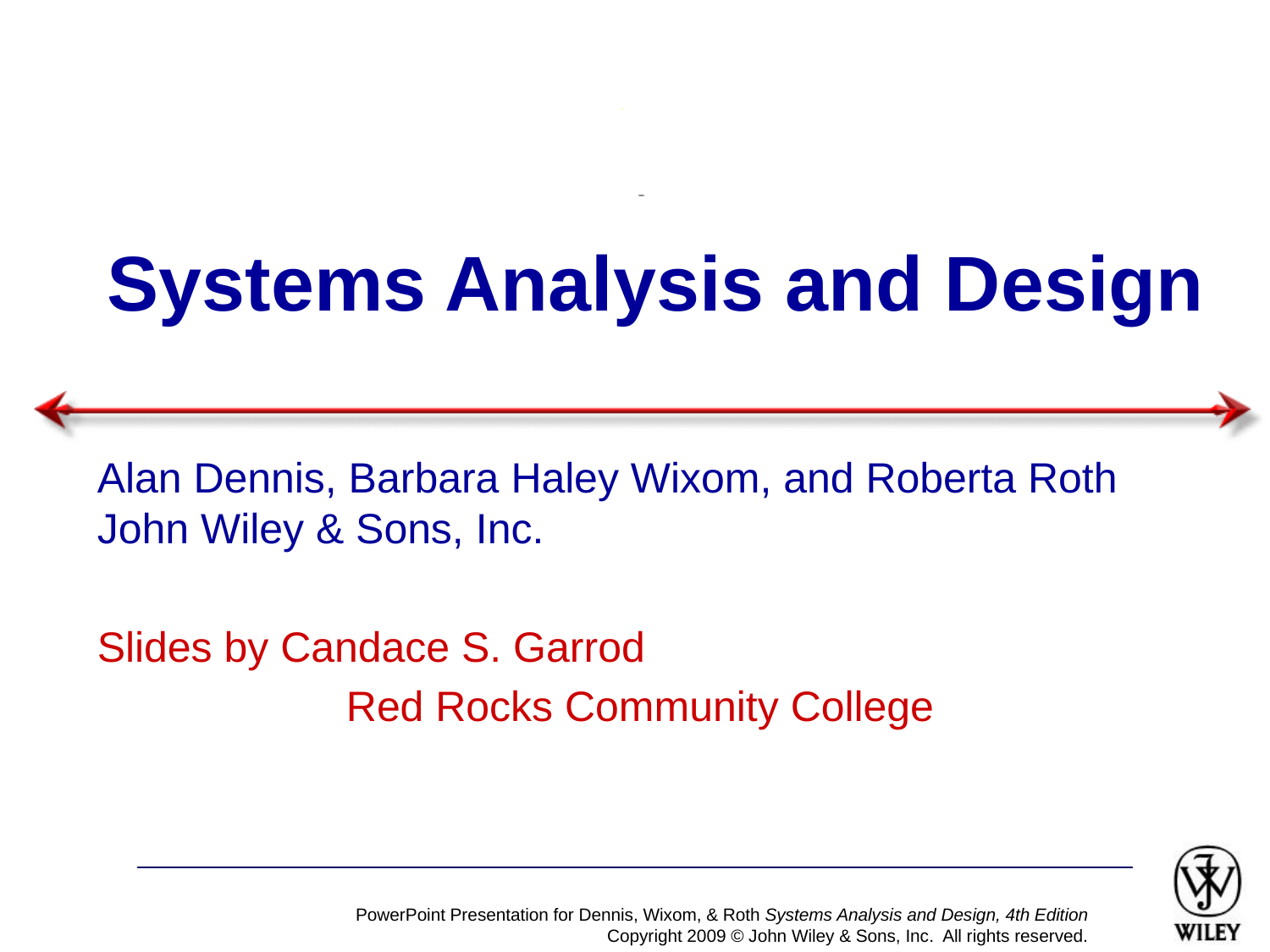

# Systems Analysis and Design

Alan Dennis, Barbara Haley Wixom, and Roberta Roth
John Wiley & Sons, Inc.

Slides by Candace S. Garrod
                     Red Rocks Community College